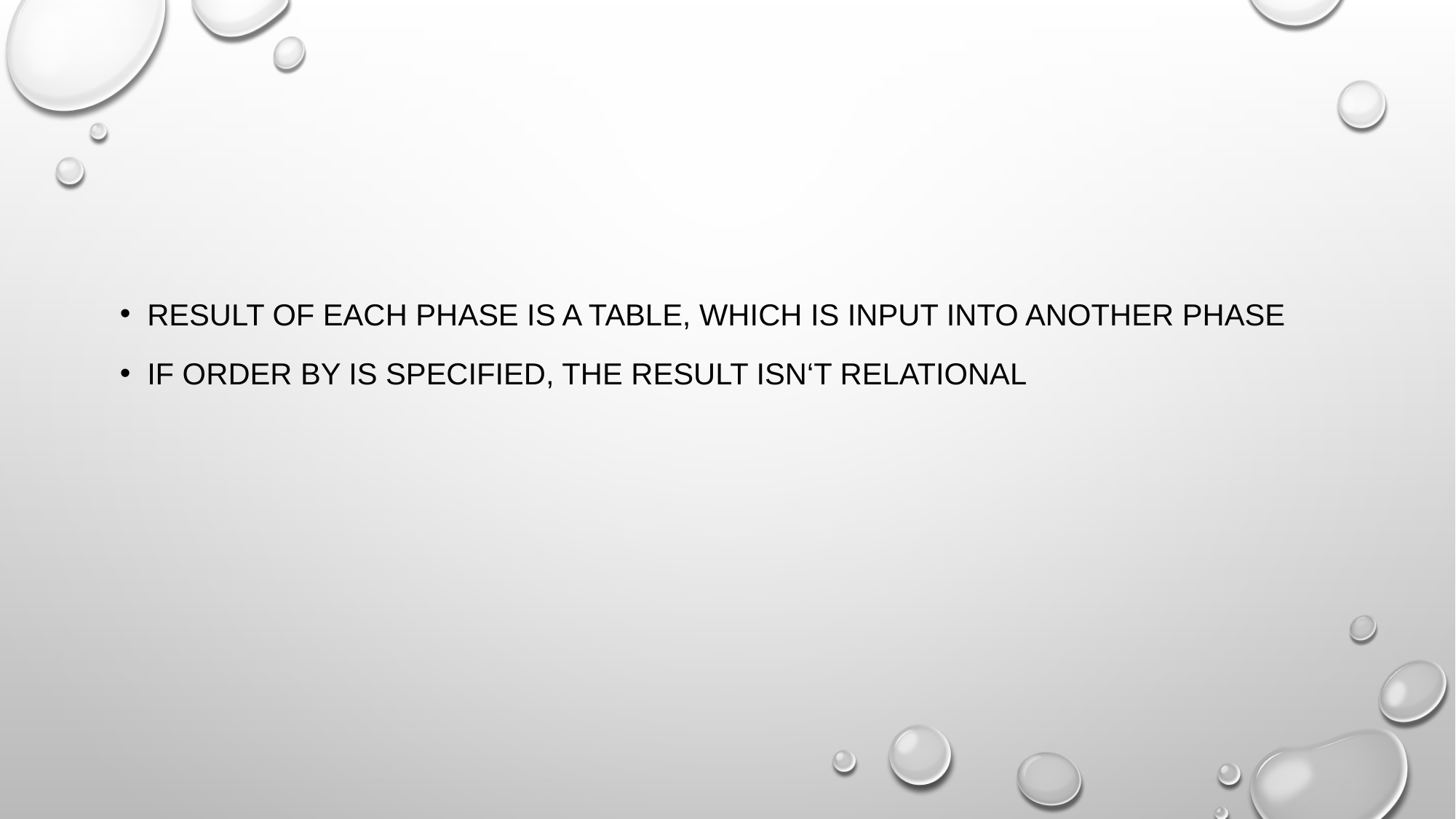

#
Result of each phase is a table, which is input into another phase
If order by is specified, the result isn‘t relational